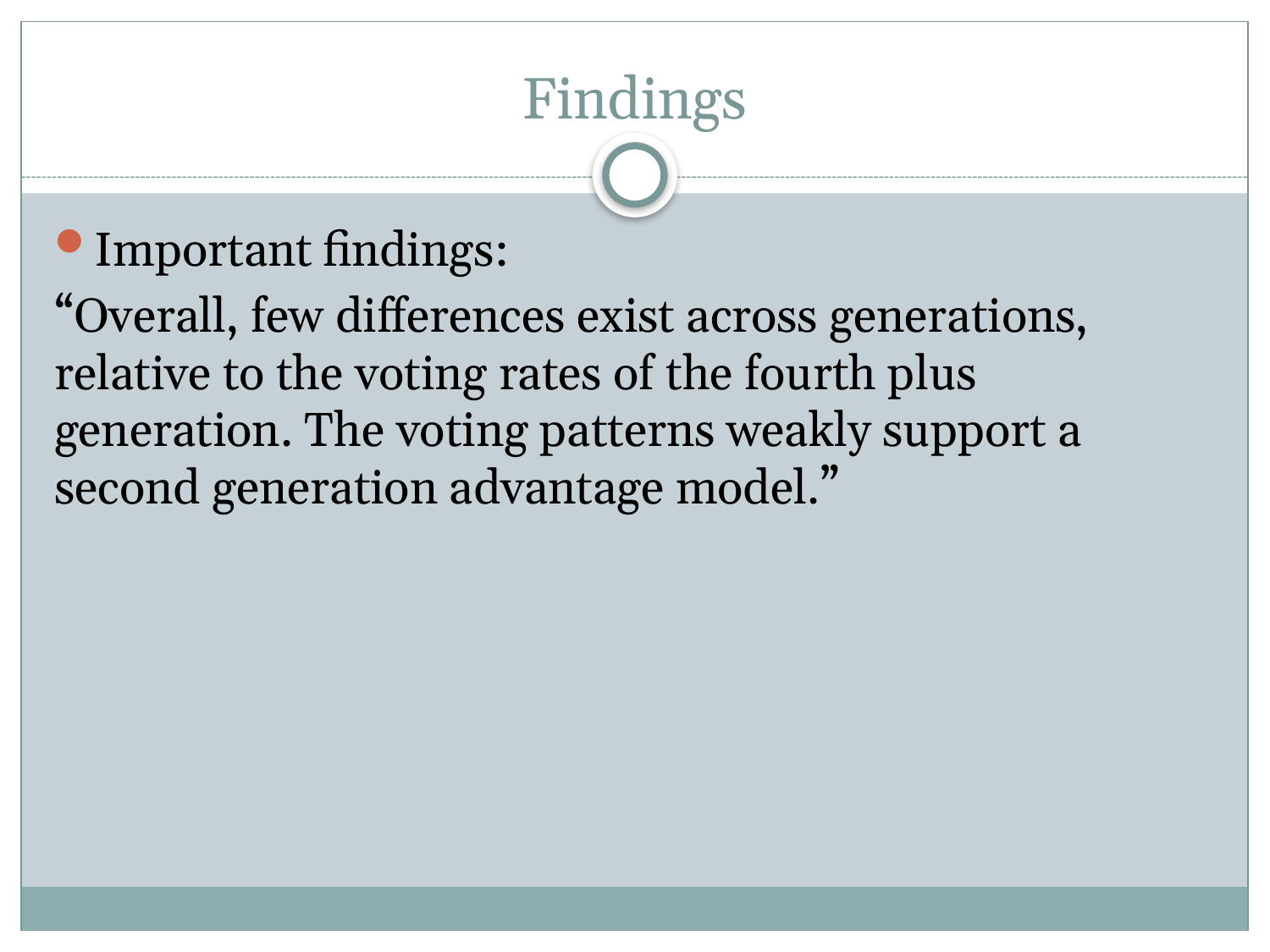

# Findings
Important findings:
“Overall, few differences exist across generations, relative to the voting rates of the fourth plus generation. The voting patterns weakly support a second generation advantage model.”